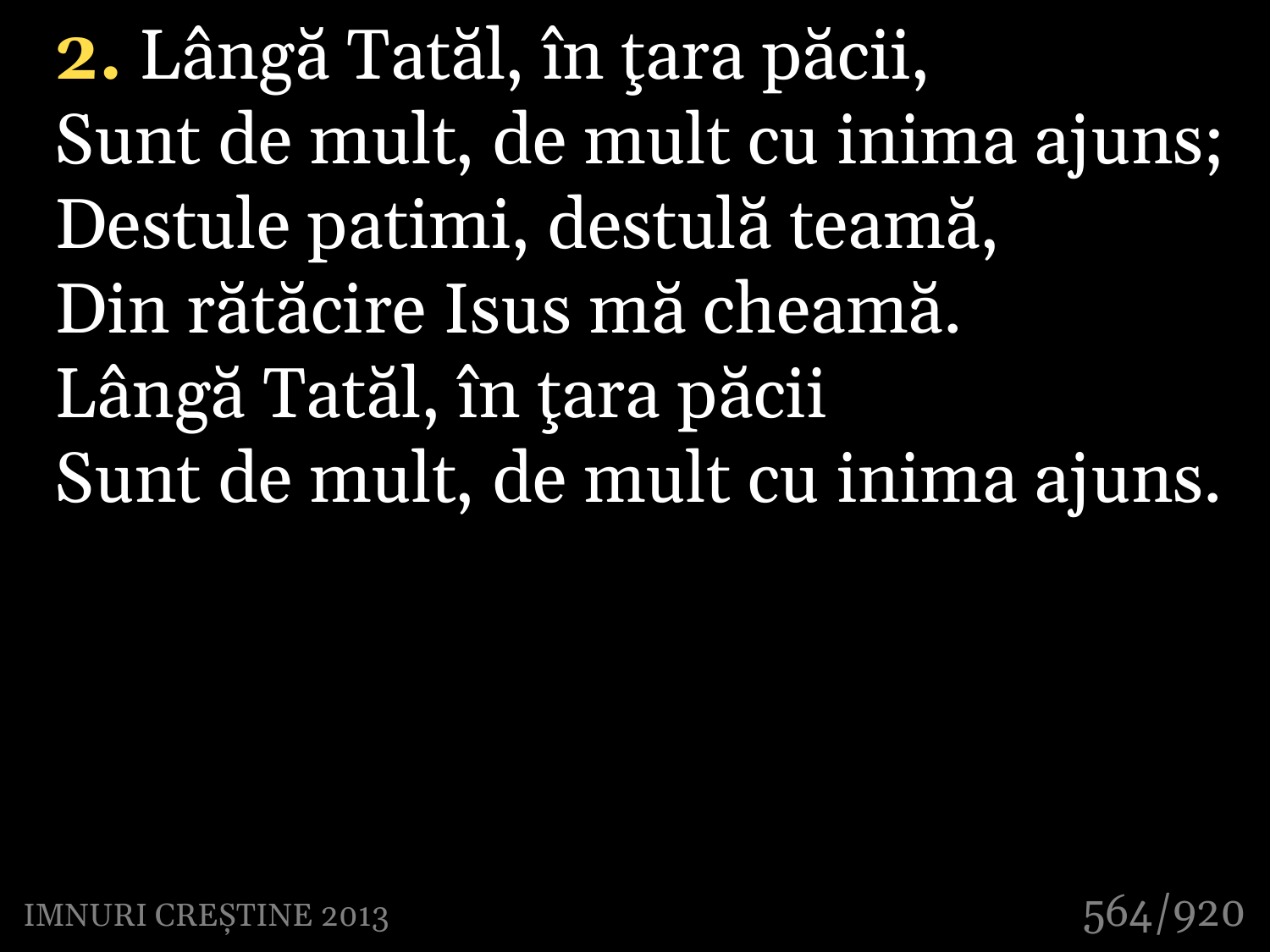

2. Lângă Tatăl, în ţara păcii,
Sunt de mult, de mult cu inima ajuns;
Destule patimi, destulă teamă,
Din rătăcire Isus mă cheamă.
Lângă Tatăl, în ţara păcii
Sunt de mult, de mult cu inima ajuns.
564/920
IMNURI CREȘTINE 2013